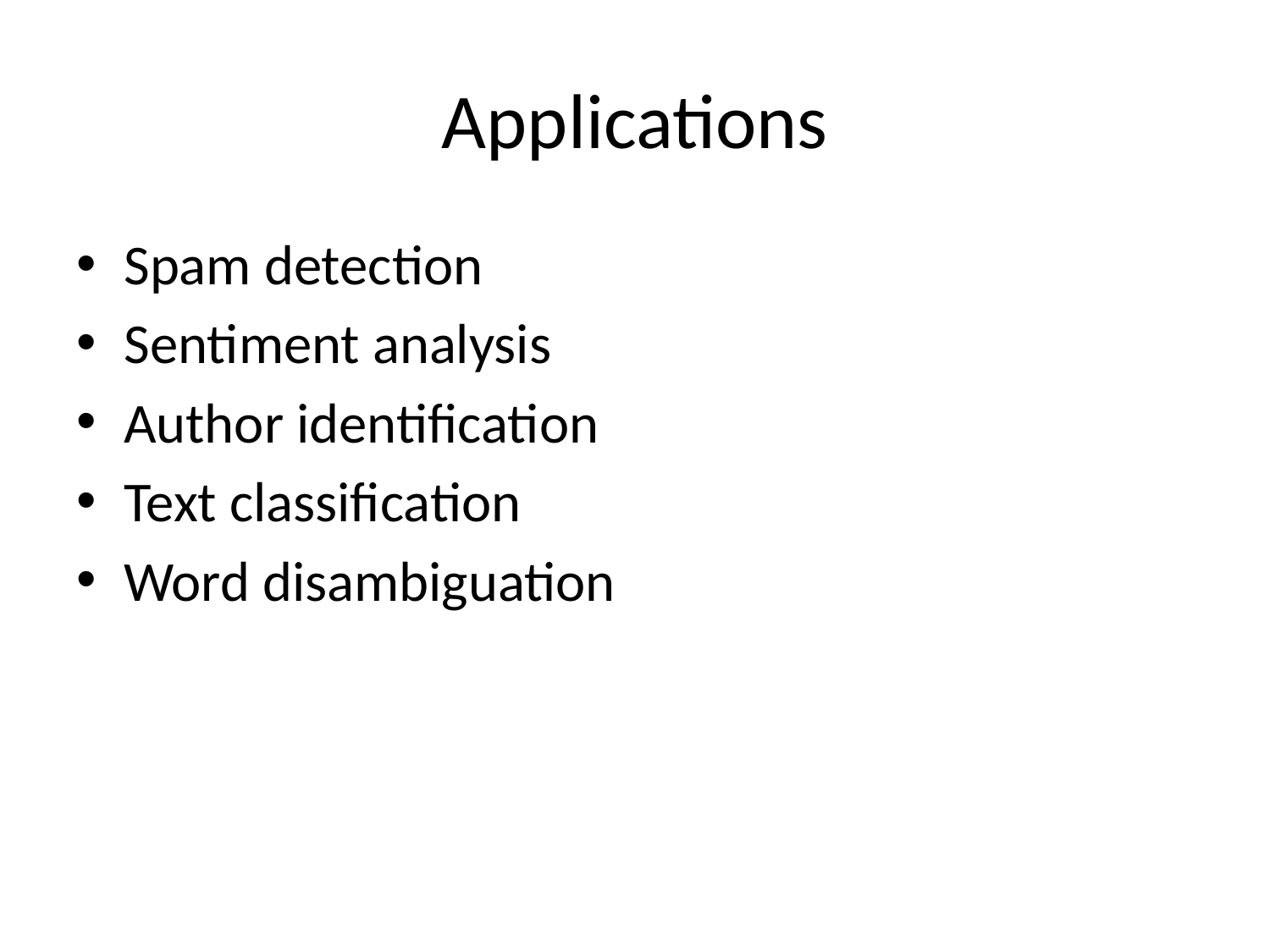

# Applications
Spam detection
Sentiment analysis
Author identification
Text classification
Word disambiguation